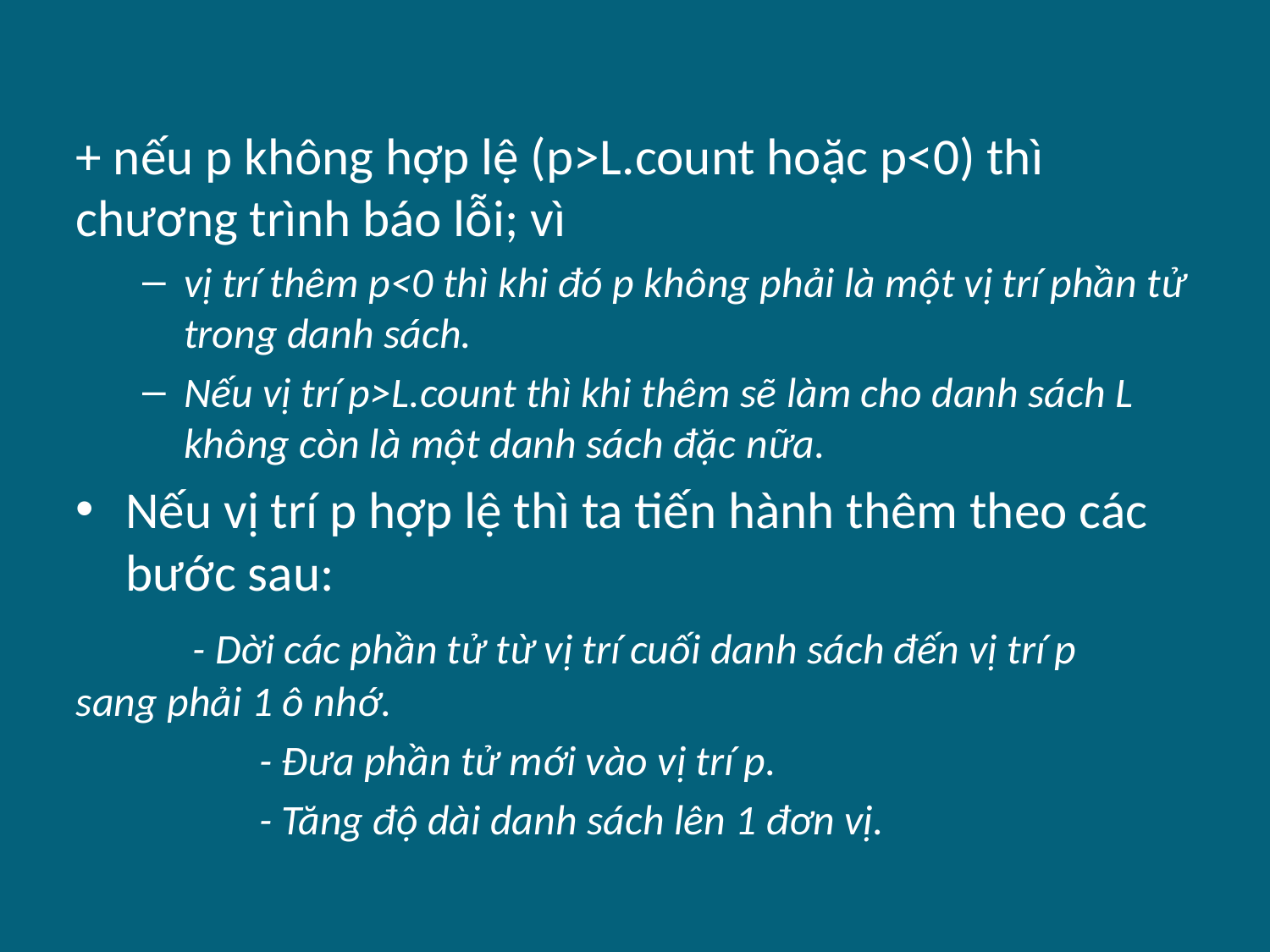

# + nếu p không hợp lệ (p>L.count hoặc p<0) thì chương trình báo lỗi; vì
vị trí thêm p<0 thì khi đó p không phải là một vị trí phần tử trong danh sách.
Nếu vị trí p>L.count thì khi thêm sẽ làm cho danh sách L không còn là một danh sách đặc nữa.
Nếu vị trí p hợp lệ thì ta tiến hành thêm theo các bước sau:
	- Dời các phần tử từ vị trí cuối danh sách đến vị trí p 	   sang phải 1 ô nhớ.
 	- Đưa phần tử mới vào vị trí p.
 	- Tăng độ dài danh sách lên 1 đơn vị.